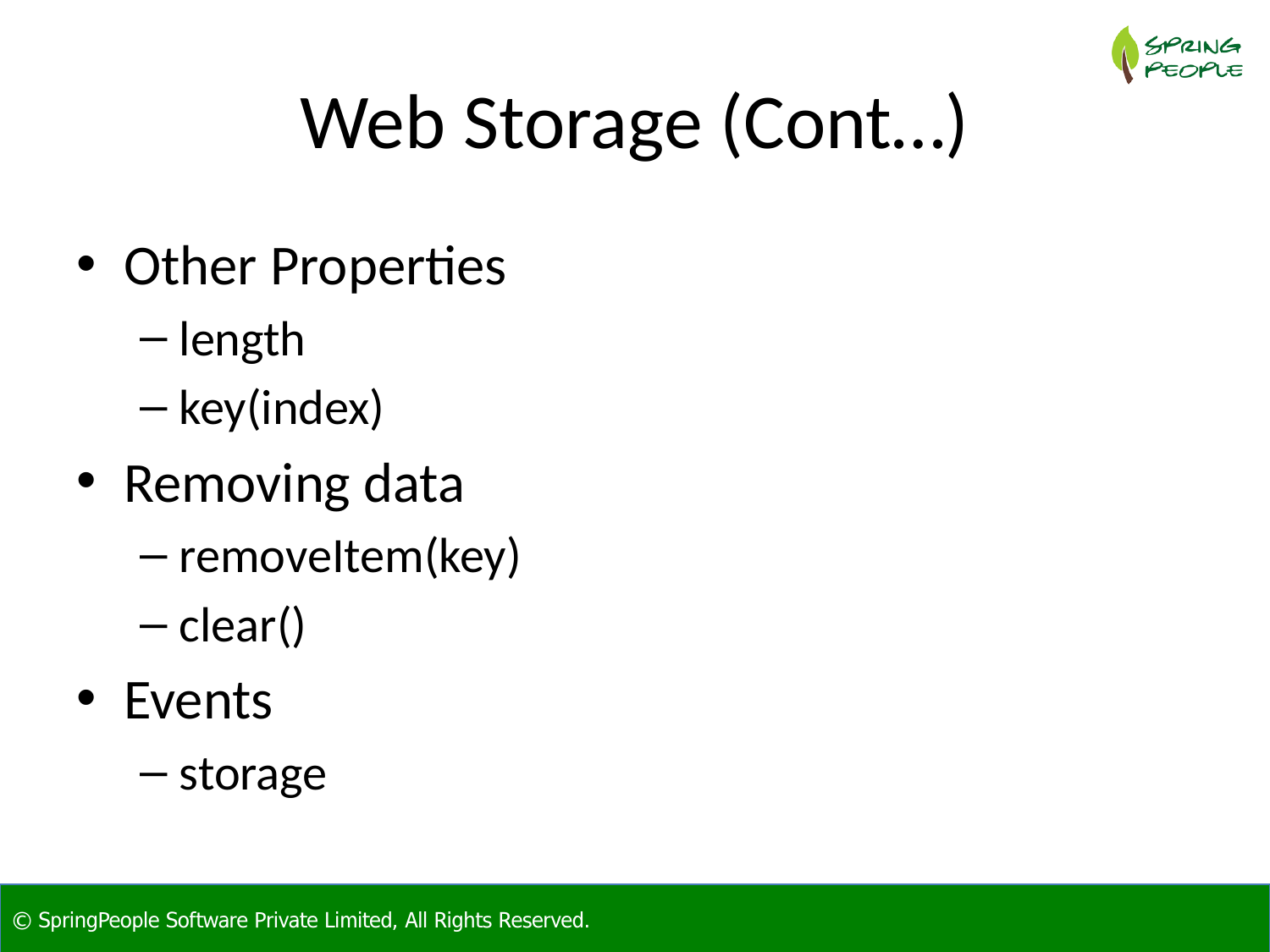

# Web Storage (Cont…)
Other Properties
length
key(index)
Removing data
removeItem(key)
clear()
Events
storage